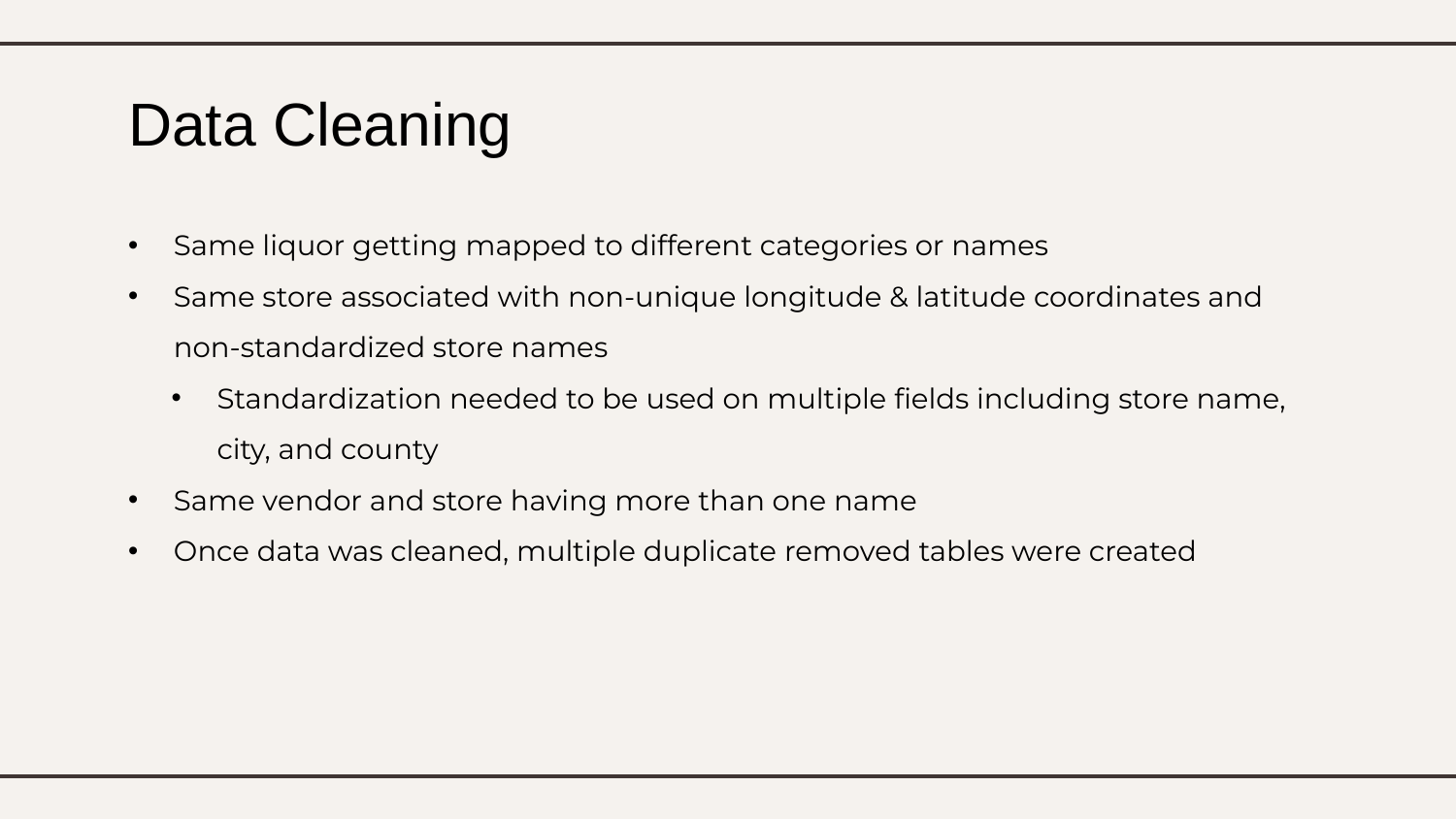

# Data Cleaning
Same liquor getting mapped to different categories or names
Same store associated with non-unique longitude & latitude coordinates and non-standardized store names
Standardization needed to be used on multiple fields including store name, city, and county
Same vendor and store having more than one name
Once data was cleaned, multiple duplicate removed tables were created